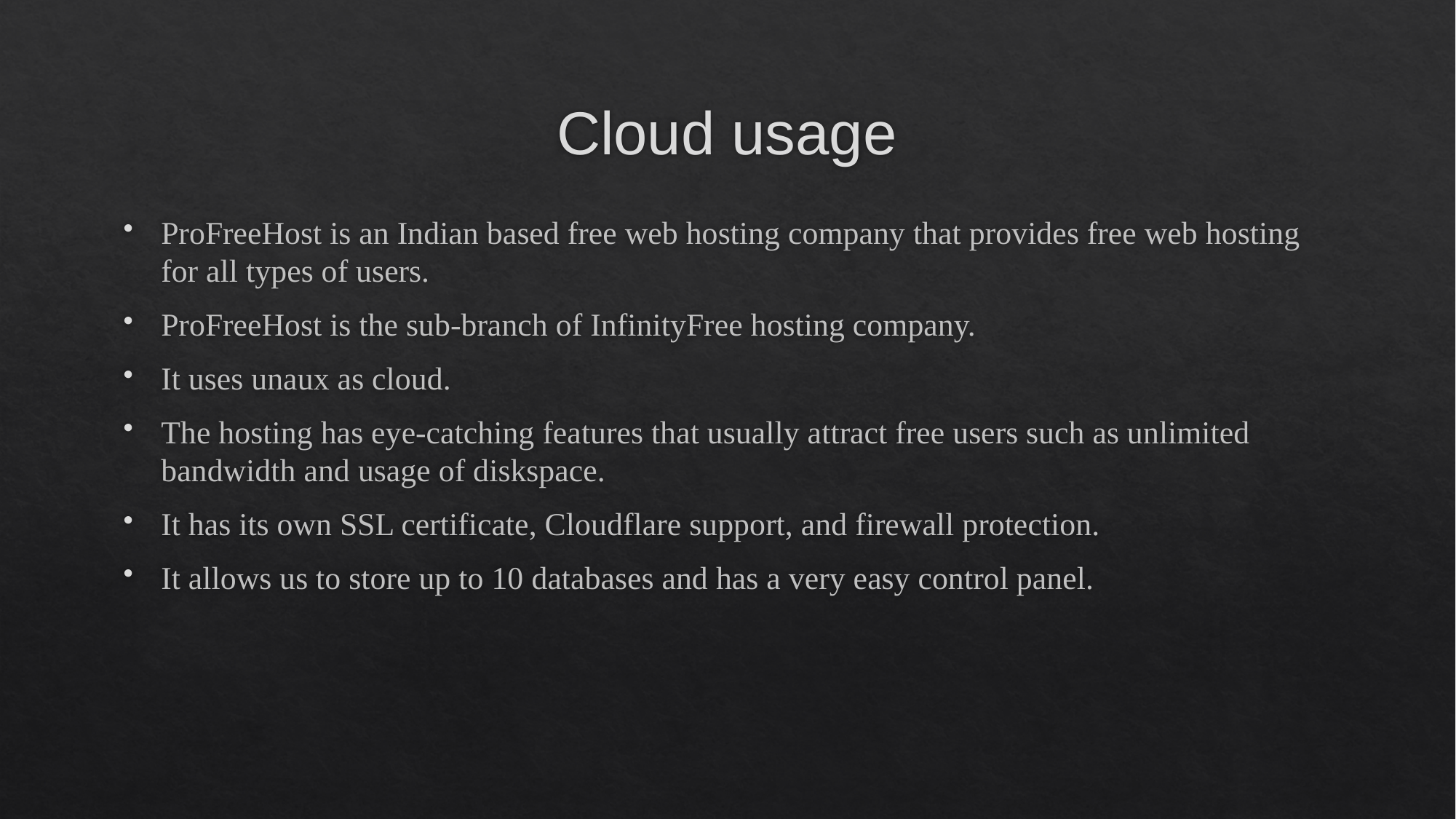

# Cloud usage
ProFreeHost is an Indian based free web hosting company that provides free web hosting for all types of users.
ProFreeHost is the sub-branch of InfinityFree hosting company.
It uses unaux as cloud.
The hosting has eye-catching features that usually attract free users such as unlimited bandwidth and usage of diskspace.
It has its own SSL certificate, Cloudflare support, and firewall protection.
It allows us to store up to 10 databases and has a very easy control panel.